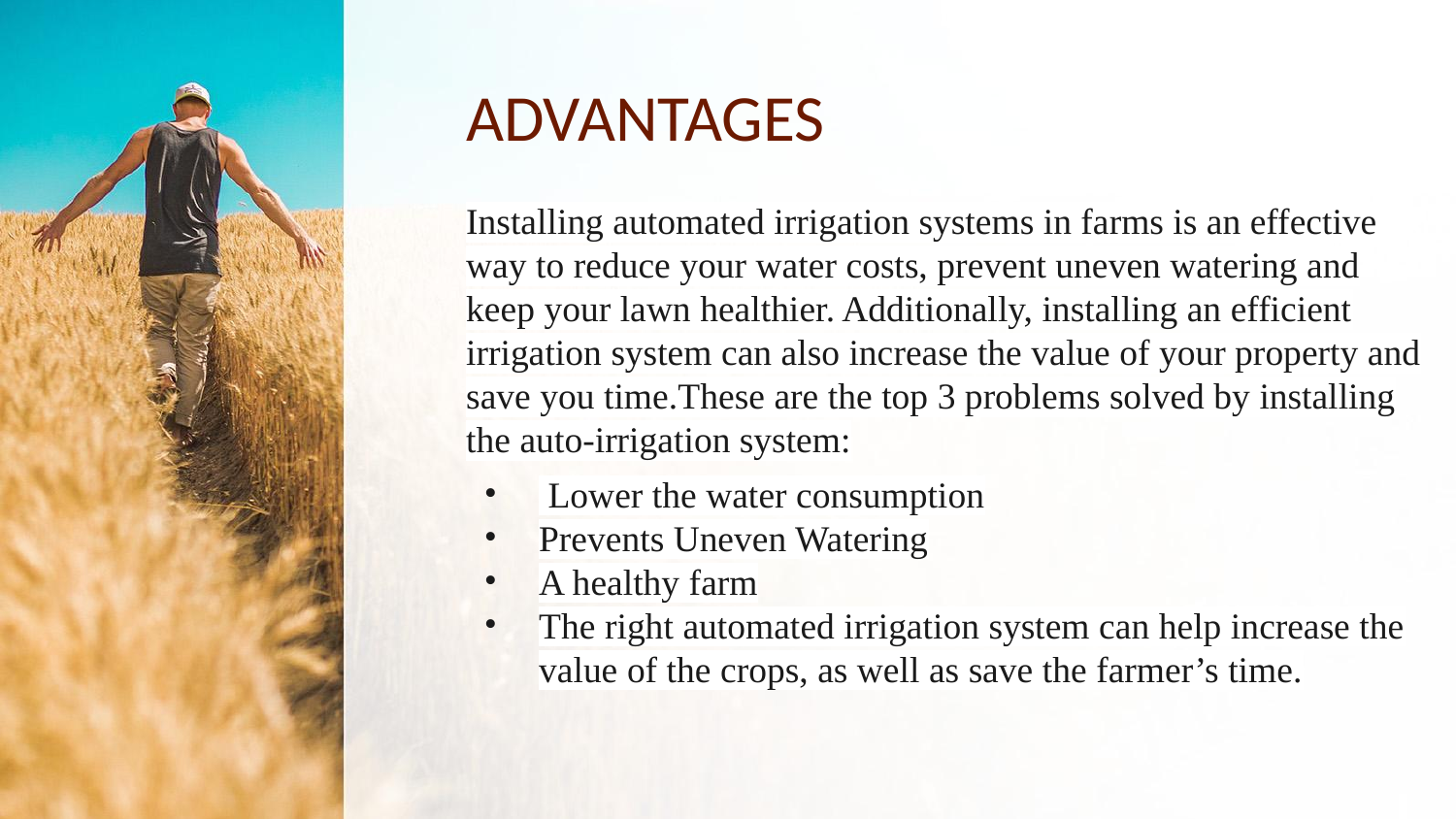

# ADVANTAGES
Installing automated irrigation systems in farms is an effective way to reduce your water costs, prevent uneven watering and keep your lawn healthier. Additionally, installing an efficient irrigation system can also increase the value of your property and save you time.These are the top 3 problems solved by installing the auto-irrigation system:
 Lower the water consumption
Prevents Uneven Watering
A healthy farm
The right automated irrigation system can help increase the value of the crops, as well as save the farmer’s time.